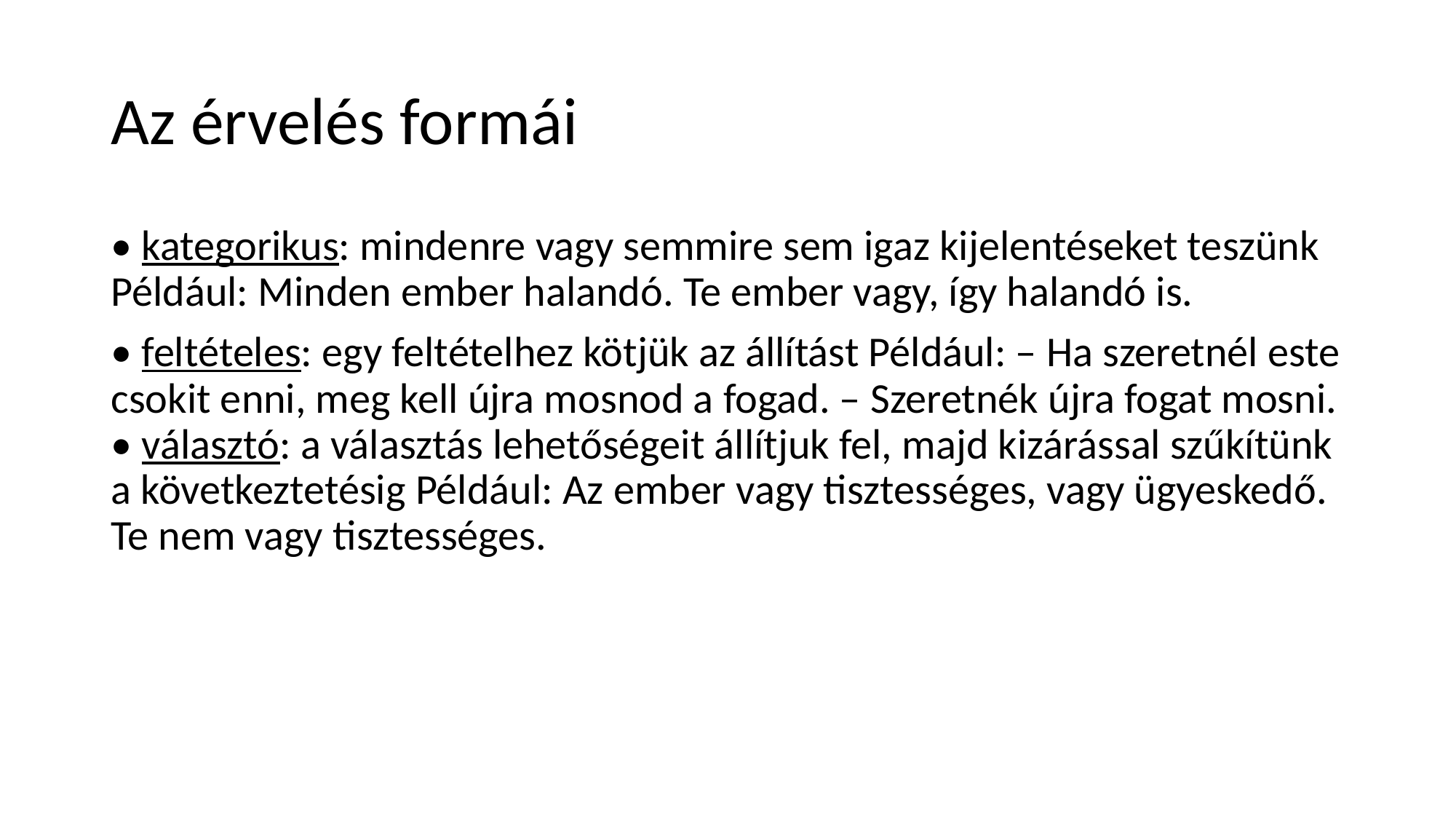

# Az érvelés formái
• kategorikus: mindenre vagy semmire sem igaz kijelentéseket teszünk Például: Minden ember halandó. Te ember vagy, így halandó is.
• feltételes: egy feltételhez kötjük az állítást Például: – Ha szeretnél este csokit enni, meg kell újra mosnod a fogad. – Szeretnék újra fogat mosni. • választó: a választás lehetőségeit állítjuk fel, majd kizárással szűkítünk a következtetésig Például: Az ember vagy tisztességes, vagy ügyeskedő. Te nem vagy tisztességes.